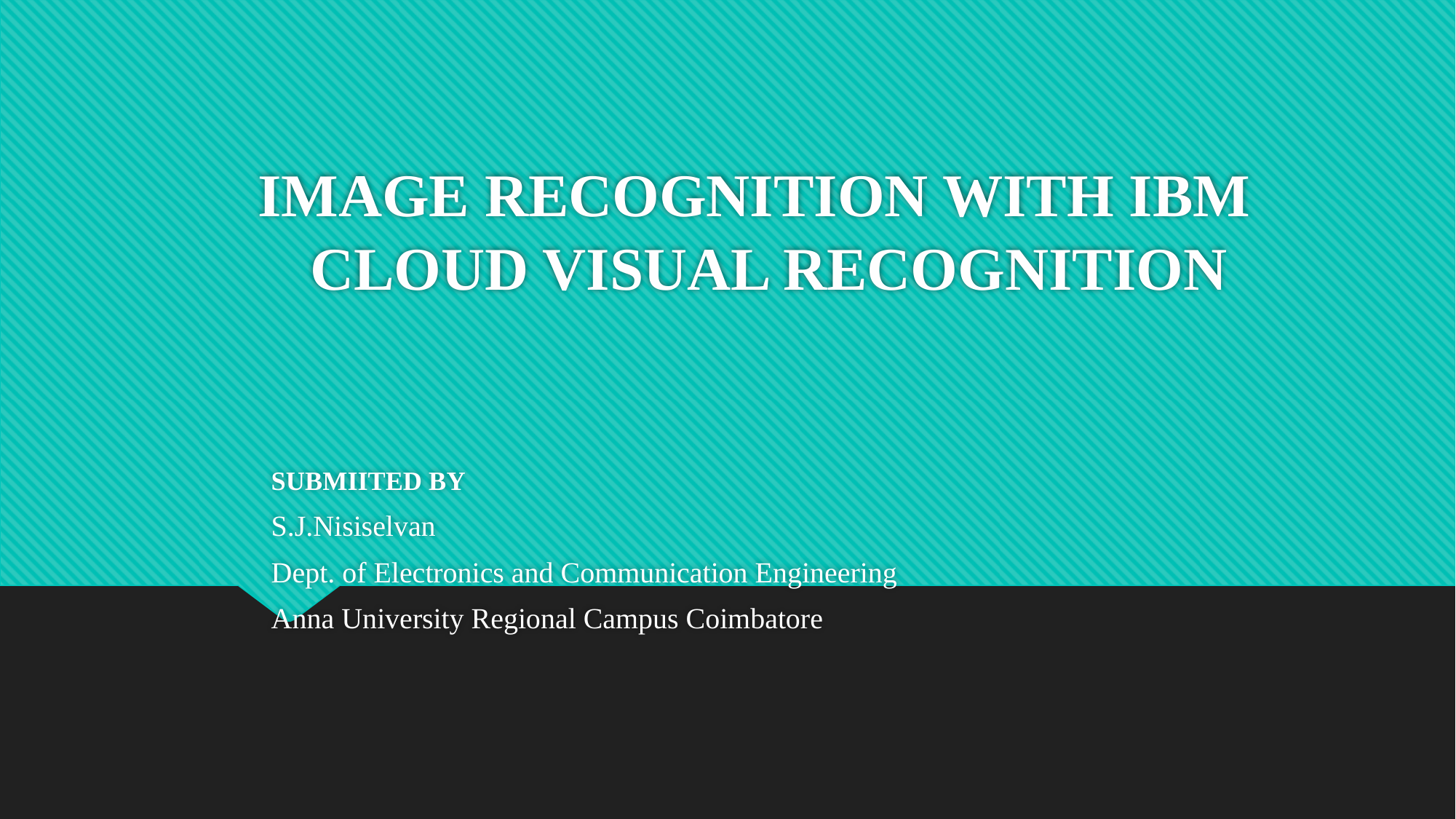

# IMAGE RECOGNITION WITH IBM    CLOUD VISUAL RECOGNITION
SUBMIITED BY
S.J.Nisiselvan
Dept. of Electronics and Communication Engineering
Anna University Regional Campus Coimbatore